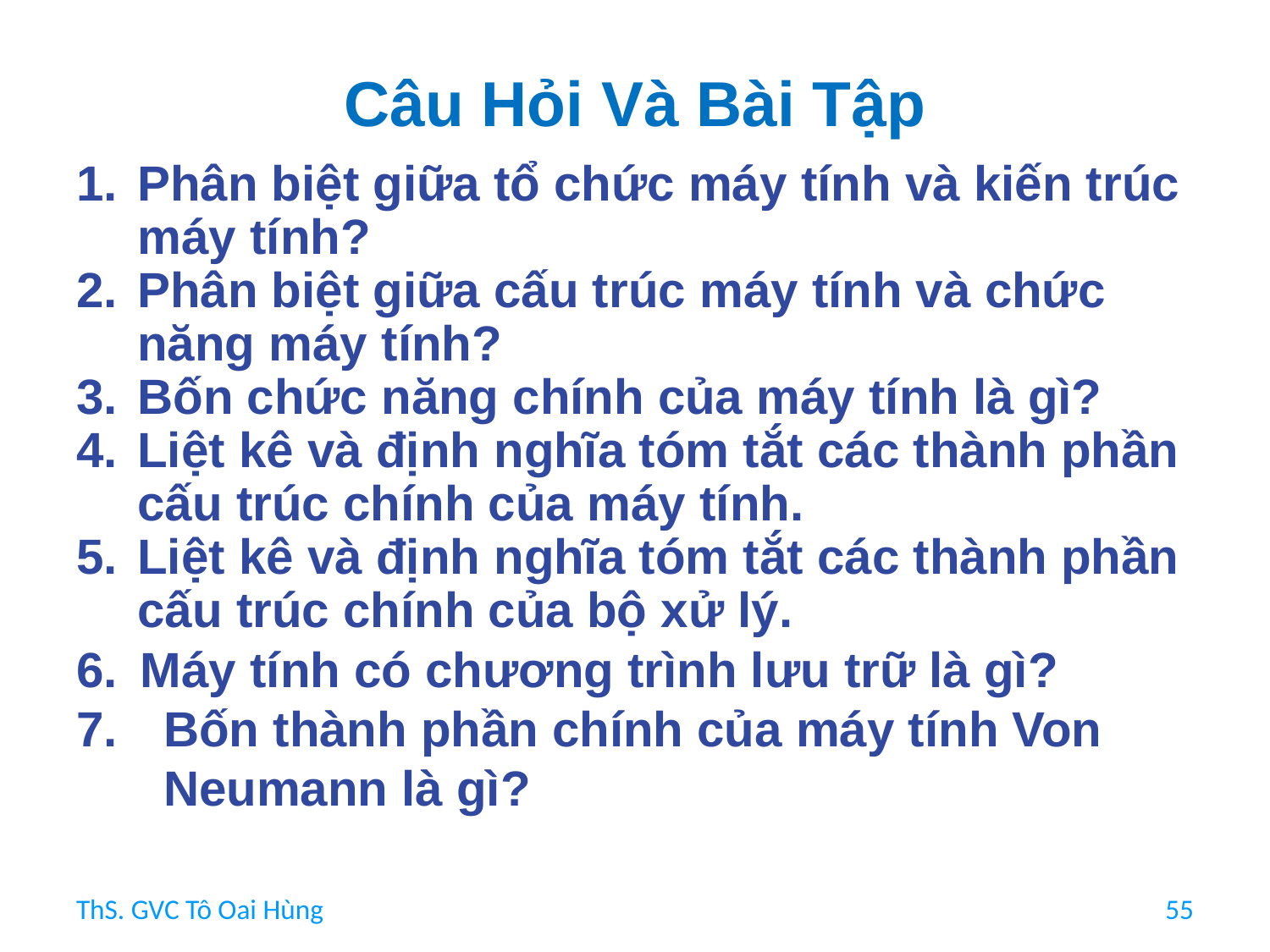

# Câu Hỏi Và Bài Tập
Phân biệt giữa tổ chức máy tính và kiến trúc máy tính?
Phân biệt giữa cấu trúc máy tính và chức năng máy tính?
Bốn chức năng chính của máy tính là gì?
Liệt kê và định nghĩa tóm tắt các thành phần cấu trúc chính của máy tính.
Liệt kê và định nghĩa tóm tắt các thành phần cấu trúc chính của bộ xử lý.
Máy tính có chương trình lưu trữ là gì?
Bốn thành phần chính của máy tính Von Neumann là gì?

ThS. GVC Tô Oai Hùng
55